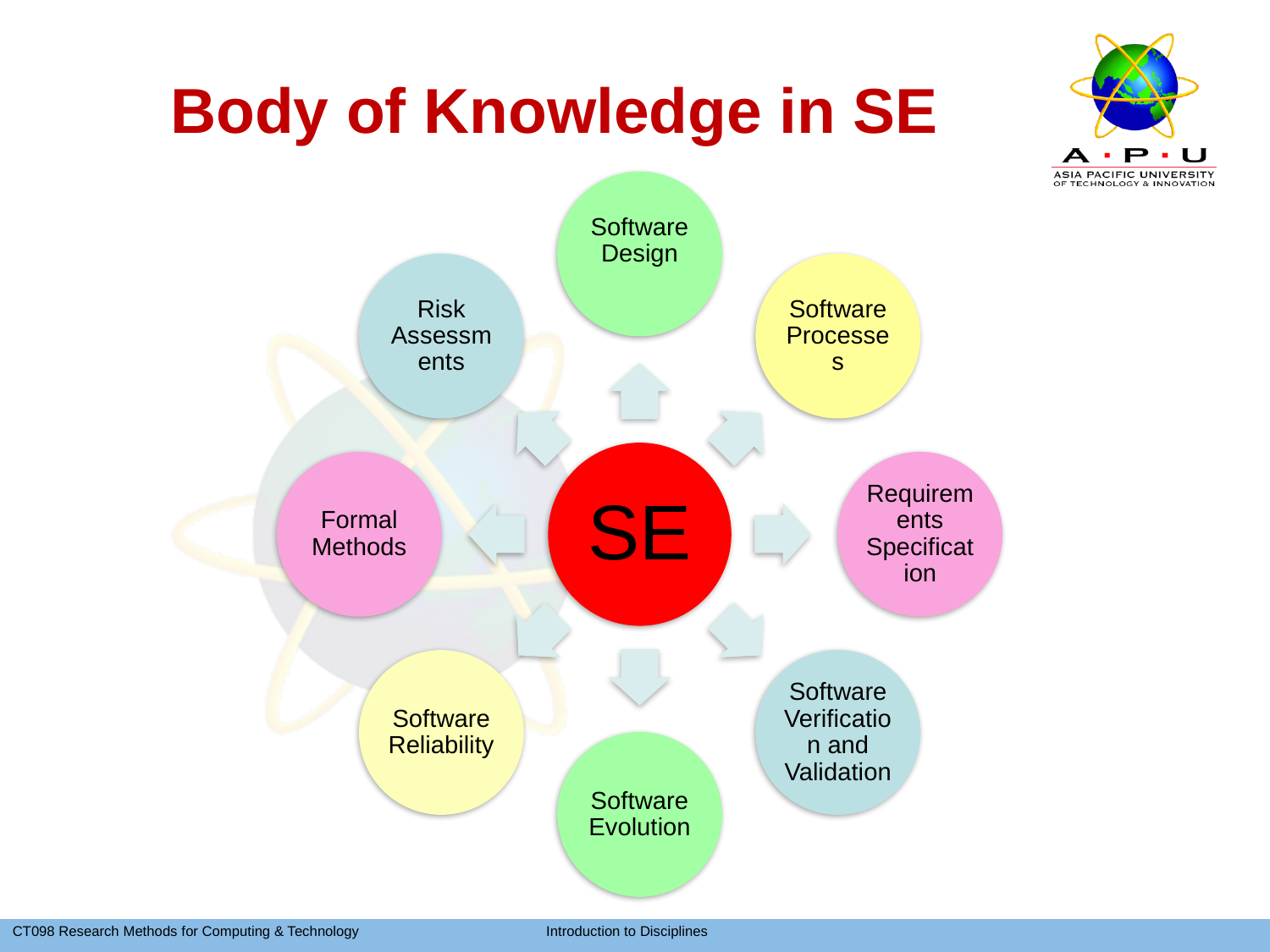

# Body of Knowledge in SE
SE

Software Design

Software Processes

Requirements Specification

Software Verification and Validation

Software Evolution

Software Reliability

Formal Methods

Risk Assessments